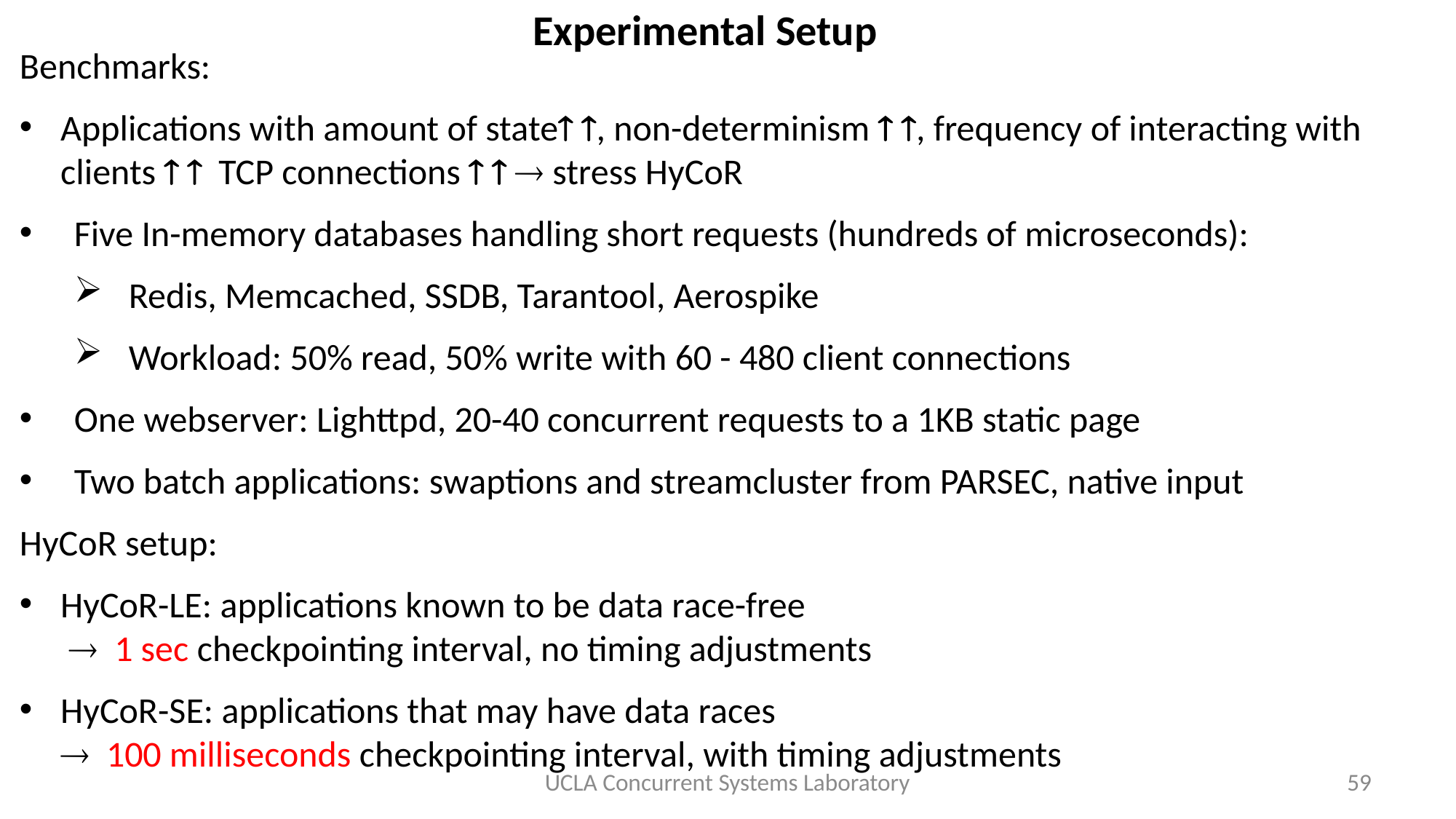

# Experimental Setup
Benchmarks:
Applications with amount of state↑ ↑, non-determinism ↑ ↑, frequency of interacting with clients ↑ ↑  TCP connections ↑ ↑ → stress HyCoR
Five In-memory databases handling short requests (hundreds of microseconds):
Redis, Memcached, SSDB, Tarantool, Aerospike
Workload: 50% read, 50% write with 60 - 480 client connections
One webserver: Lighttpd, 20-40 concurrent requests to a 1KB static page
Two batch applications: swaptions and streamcluster from PARSEC, native input
HyCoR setup:
HyCoR-LE: applications known to be data race-free
 →  1 sec checkpointing interval, no timing adjustments
HyCoR-SE: applications that may have data races
→  100 milliseconds checkpointing interval, with timing adjustments
UCLA Concurrent Systems Laboratory
59